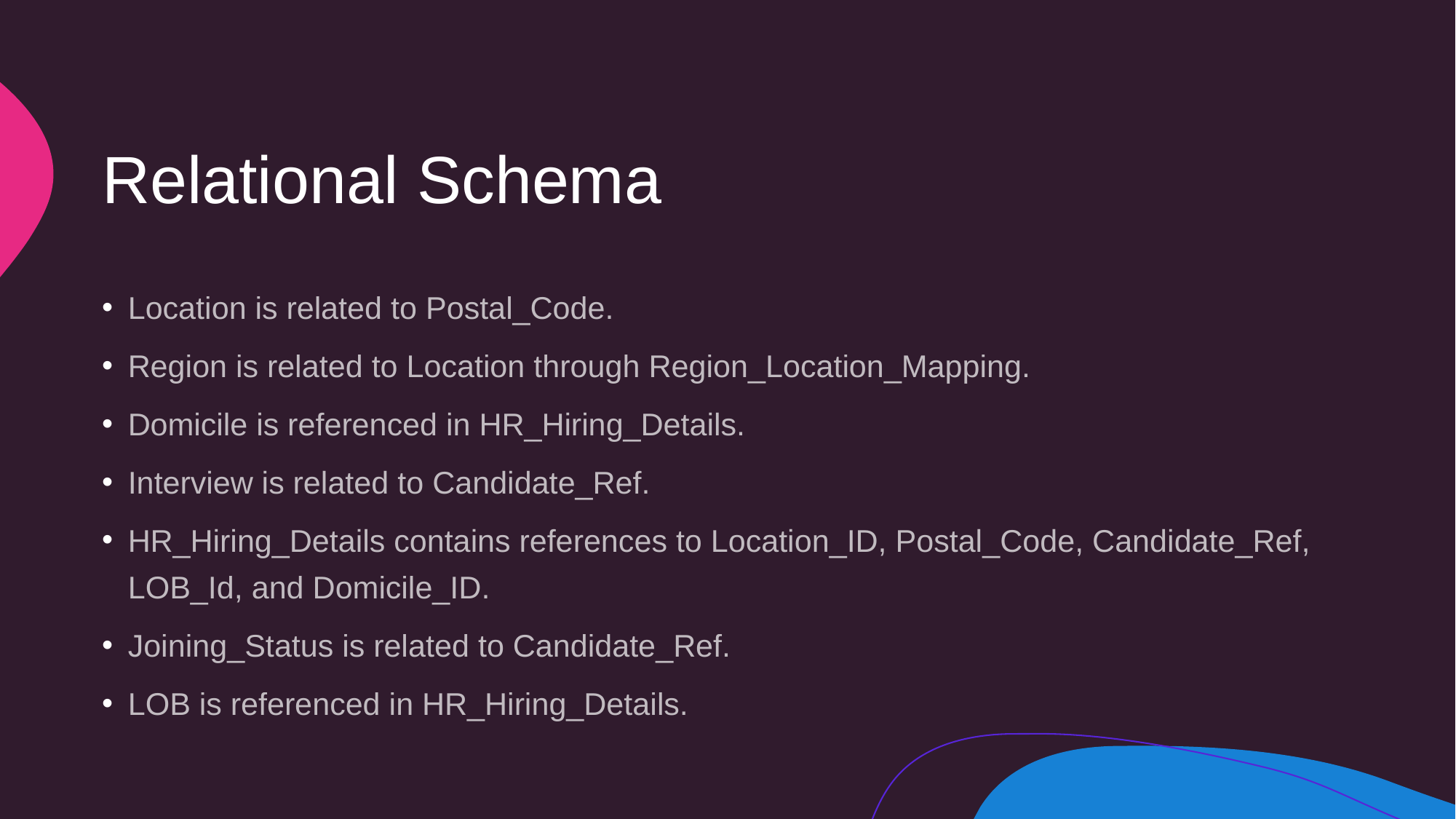

# Relational Schema
Location is related to Postal_Code.
Region is related to Location through Region_Location_Mapping.
Domicile is referenced in HR_Hiring_Details.
Interview is related to Candidate_Ref.
HR_Hiring_Details contains references to Location_ID, Postal_Code, Candidate_Ref, LOB_Id, and Domicile_ID.
Joining_Status is related to Candidate_Ref.
LOB is referenced in HR_Hiring_Details.